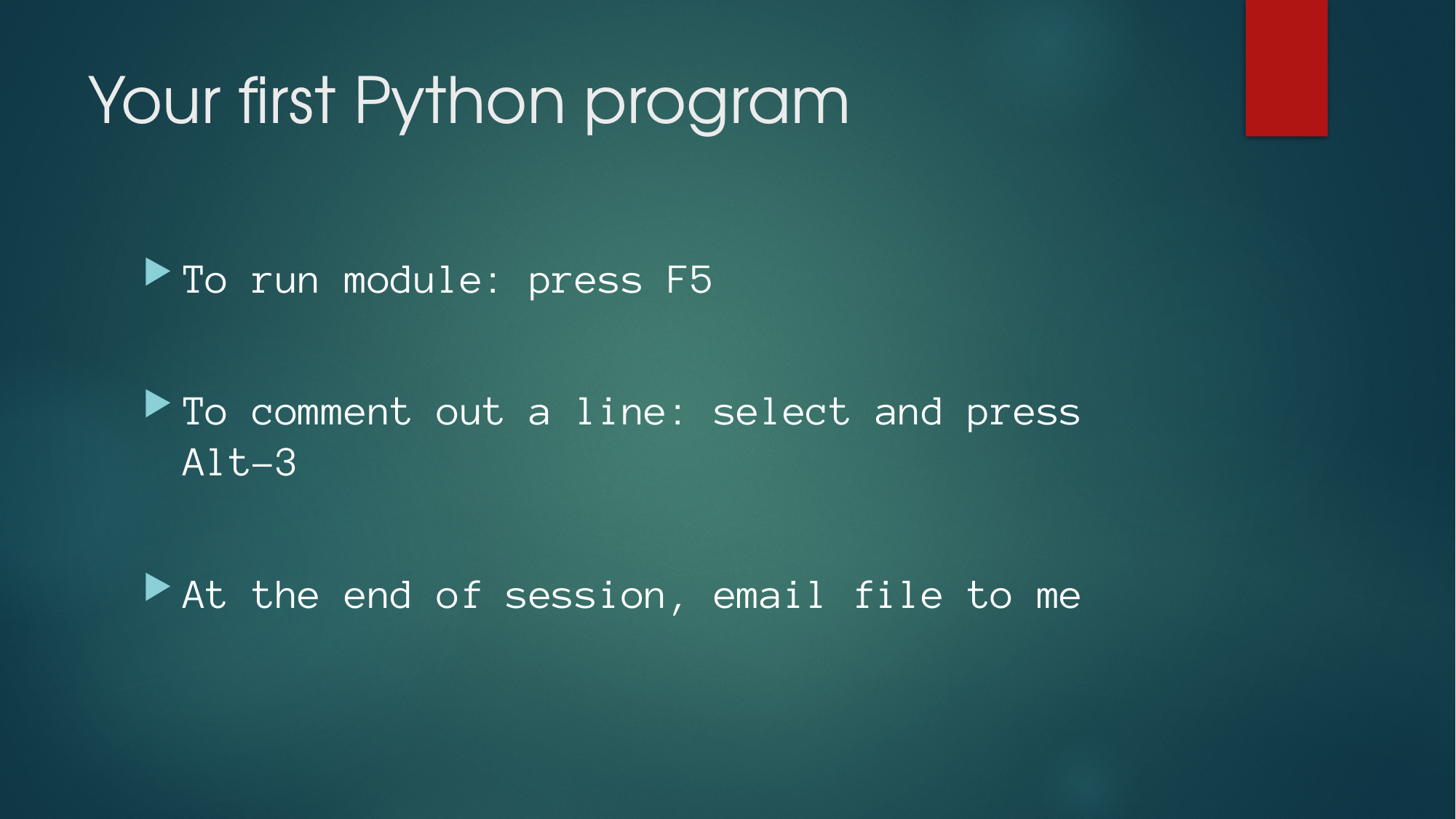

# Your first Python program
To run module: press F5

To comment out a line: select and press Alt-3

At the end of session, email file to me